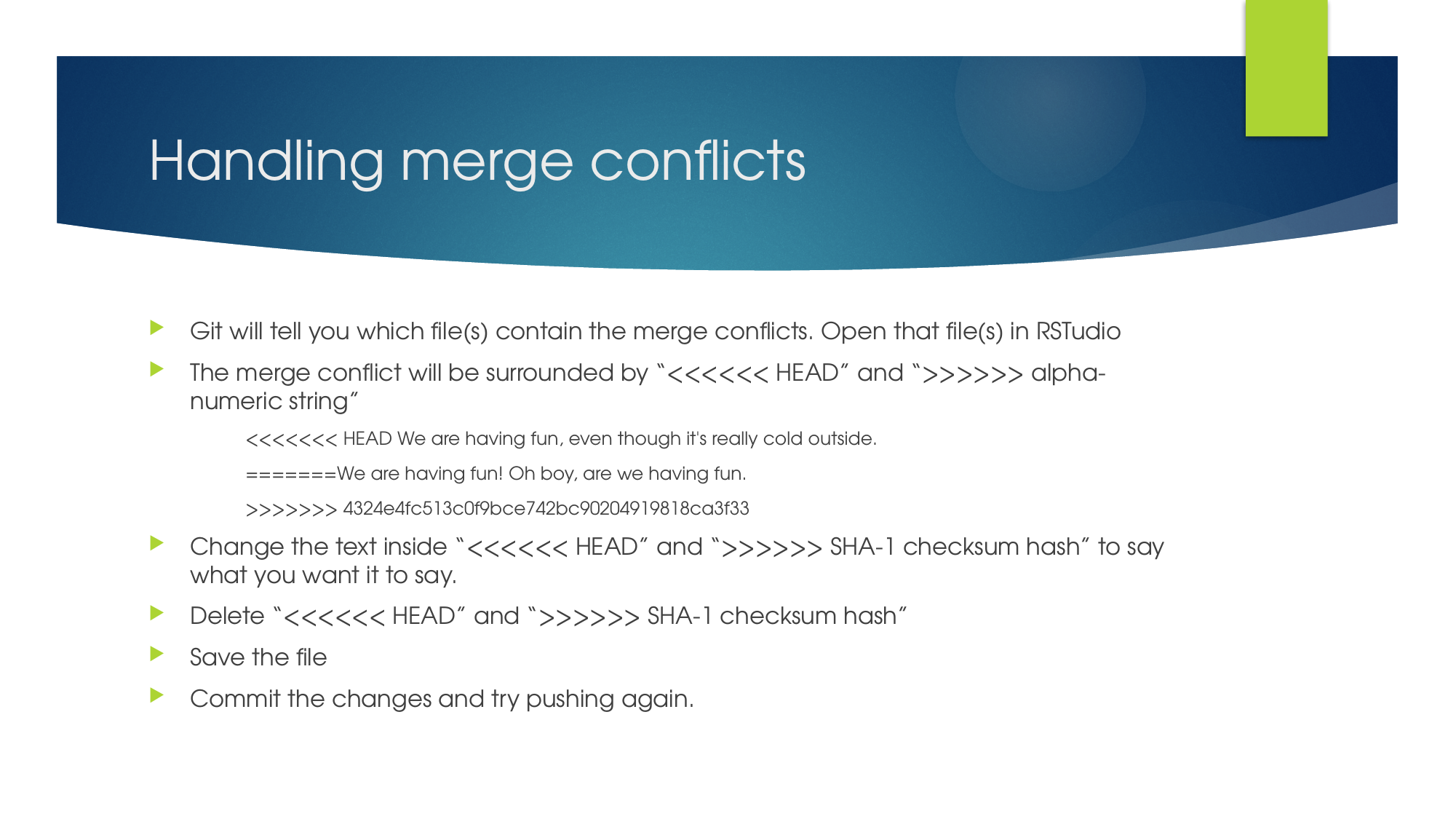

# Handling merge conflicts
Git will tell you which file(s) contain the merge conflicts. Open that file(s) in RSTudio
The merge conflict will be surrounded by “<<<<<< HEAD” and “>>>>>> alpha-numeric string”
<<<<<<< HEAD We are having fun, even though it's really cold outside.
=======We are having fun! Oh boy, are we having fun.
>>>>>>> 4324e4fc513c0f9bce742bc90204919818ca3f33
Change the text inside “<<<<<< HEAD” and “>>>>>> SHA-1 checksum hash” to say what you want it to say.
Delete “<<<<<< HEAD” and “>>>>>> SHA-1 checksum hash”
Save the file
Commit the changes and try pushing again.